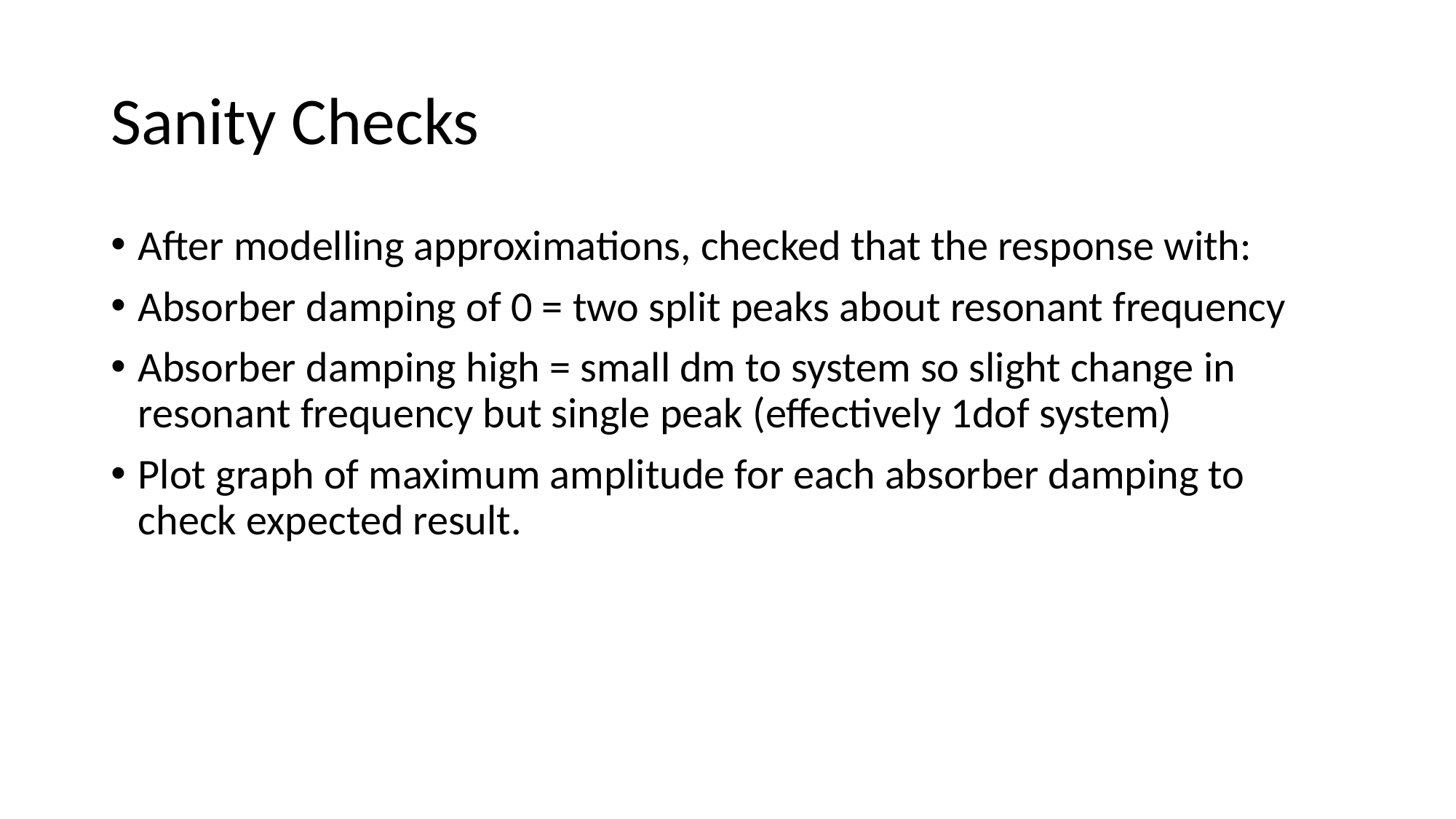

# Sanity Checks
After modelling approximations, checked that the response with:
Absorber damping of 0 = two split peaks about resonant frequency
Absorber damping high = small dm to system so slight change in resonant frequency but single peak (effectively 1dof system)
Plot graph of maximum amplitude for each absorber damping to check expected result.